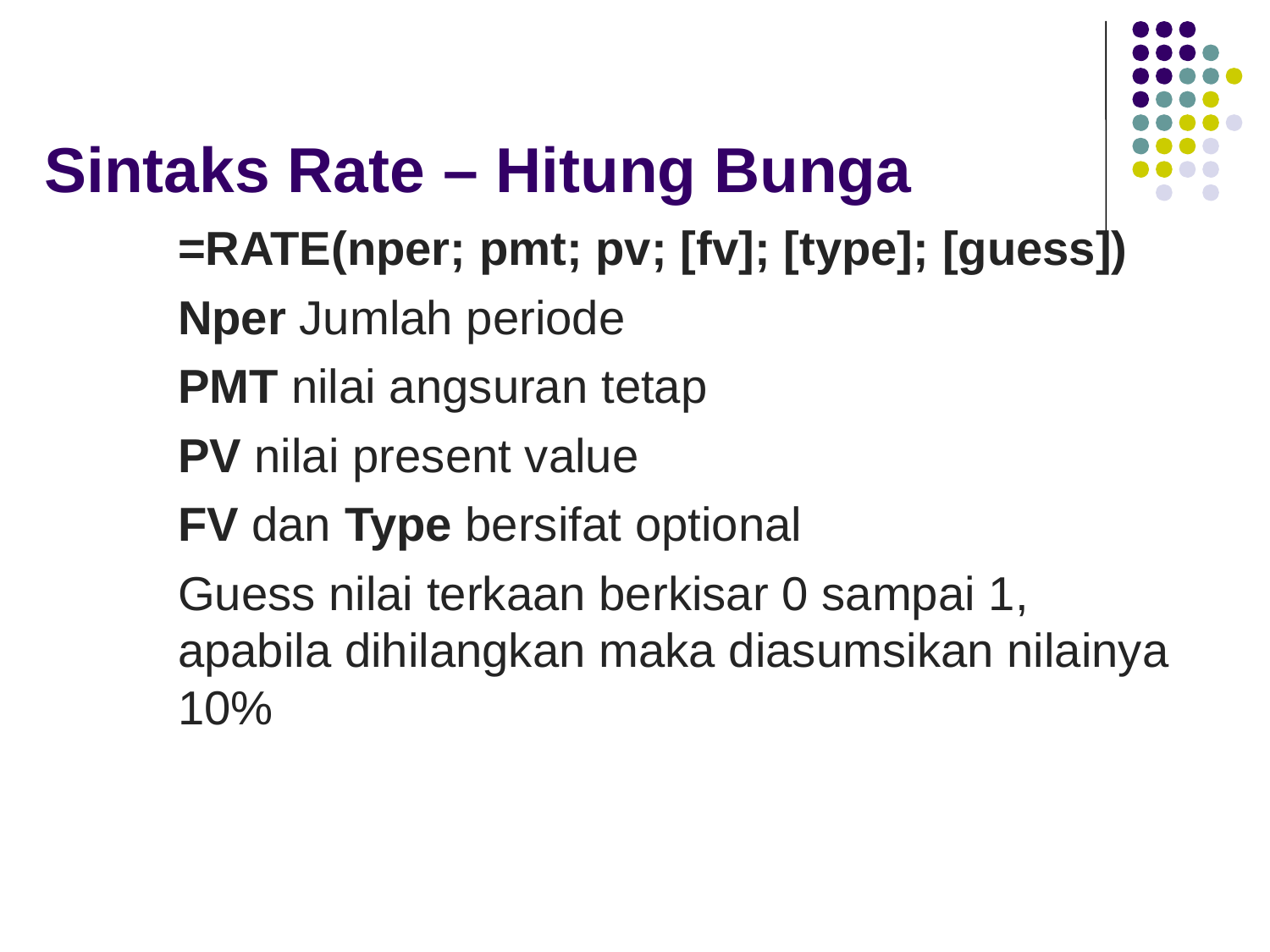

# Sintaks Rate – Hitung Bunga
=RATE(nper; pmt; pv; [fv]; [type]; [guess])
Nper Jumlah periode
PMT nilai angsuran tetap
PV nilai present value
FV dan Type bersifat optional
Guess nilai terkaan berkisar 0 sampai 1, apabila dihilangkan maka diasumsikan nilainya 10%